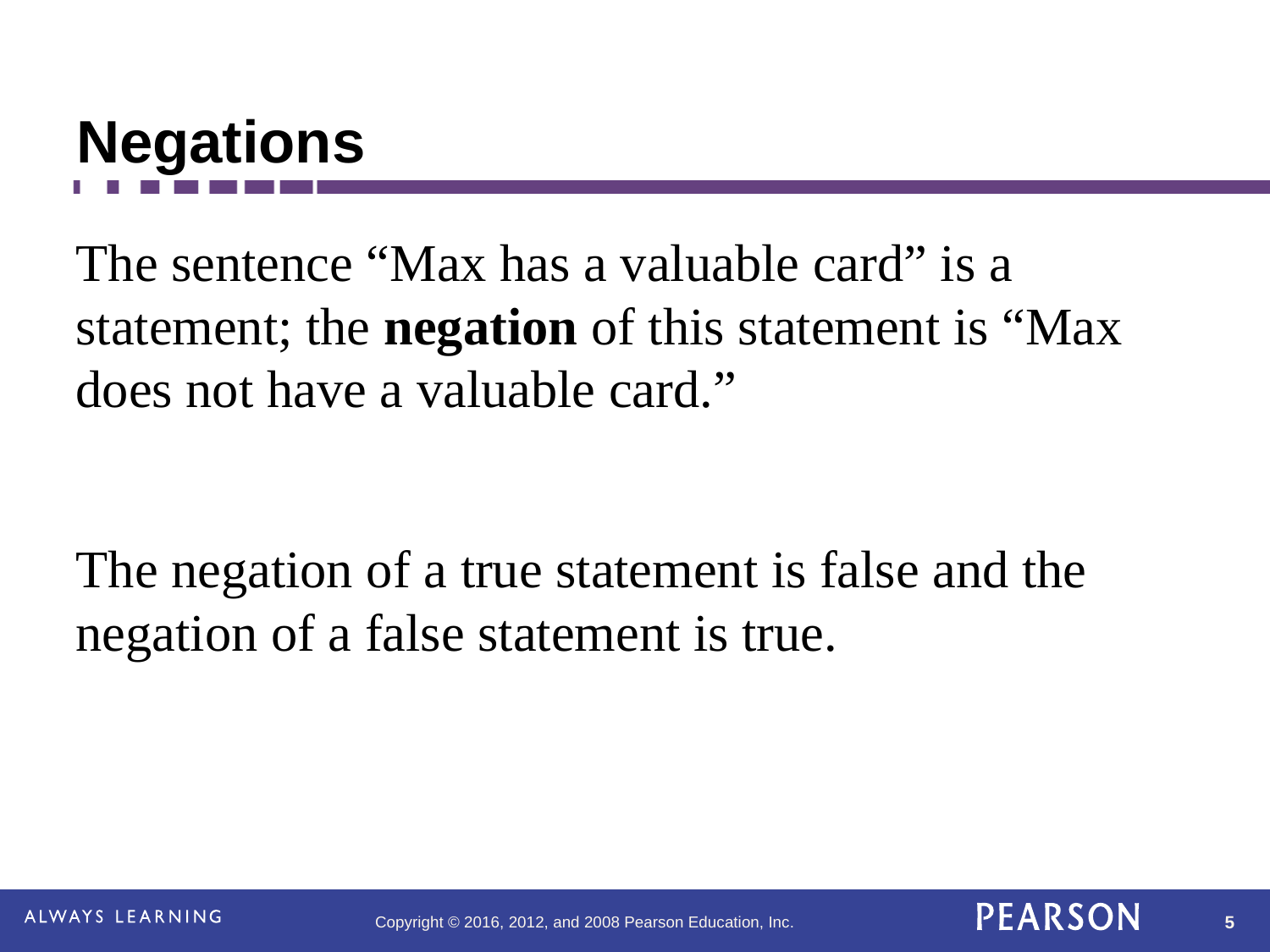

# Negations
The sentence “Max has a valuable card” is a statement; the negation of this statement is “Max does not have a valuable card.”

The negation of a true statement is false and the negation of a false statement is true.